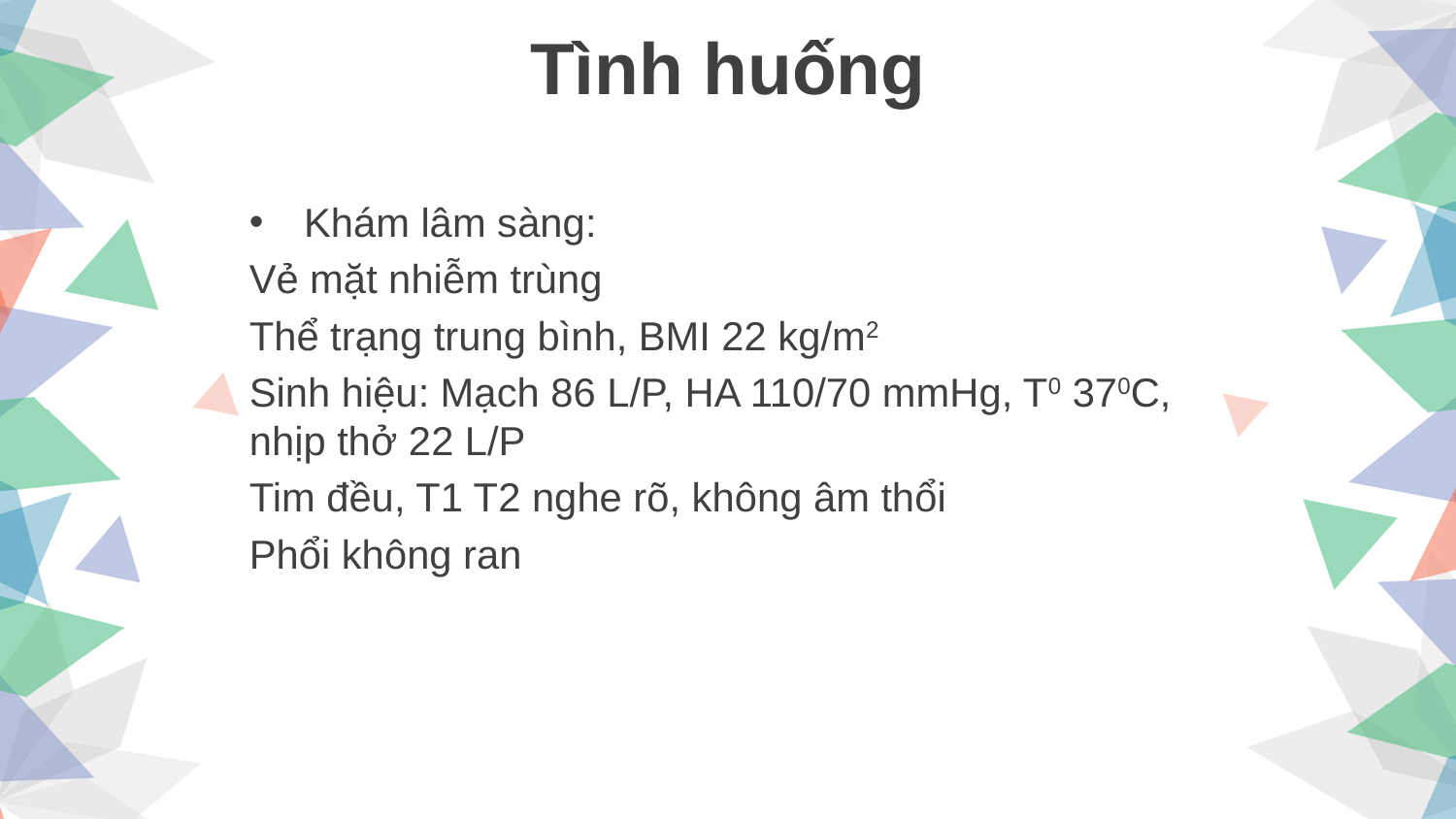

Tình huống
Khám lâm sàng:
Vẻ mặt nhiễm trùng
Thể trạng trung bình, BMI 22 kg/m2
Sinh hiệu: Mạch 86 L/P, HA 110/70 mmHg, T0 370C,
nhịp thở 22 L/P
Tim đều, T1 T2 nghe rõ, không âm thổi
Phổi không ran